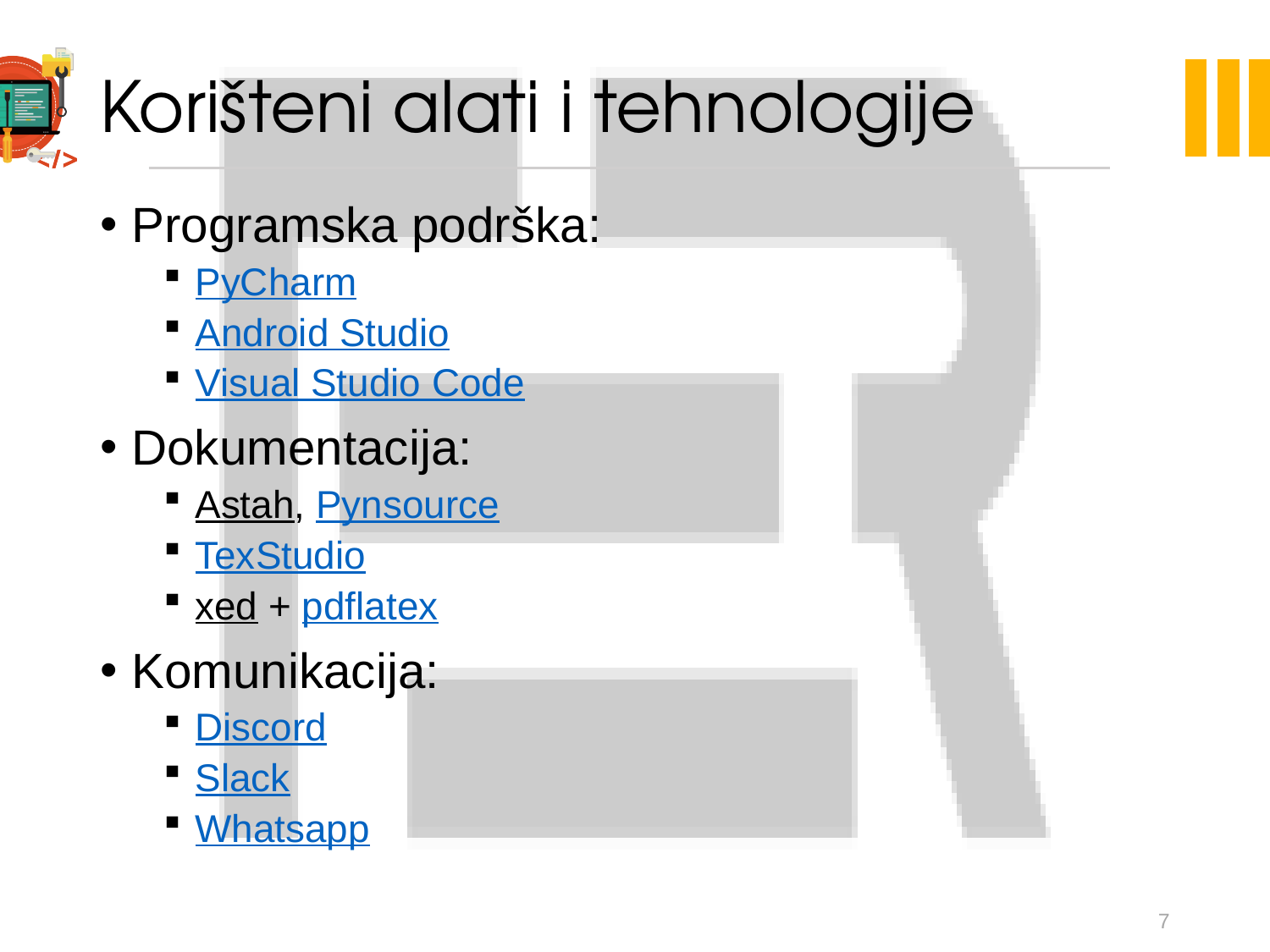

# Korišteni alati i tehnologije
Programska podrška:
PyCharm
Android Studio
Visual Studio Code
Dokumentacija:
Astah, Pynsource
TexStudio
xed + pdflatex
Komunikacija:
Discord
Slack
Whatsapp

7